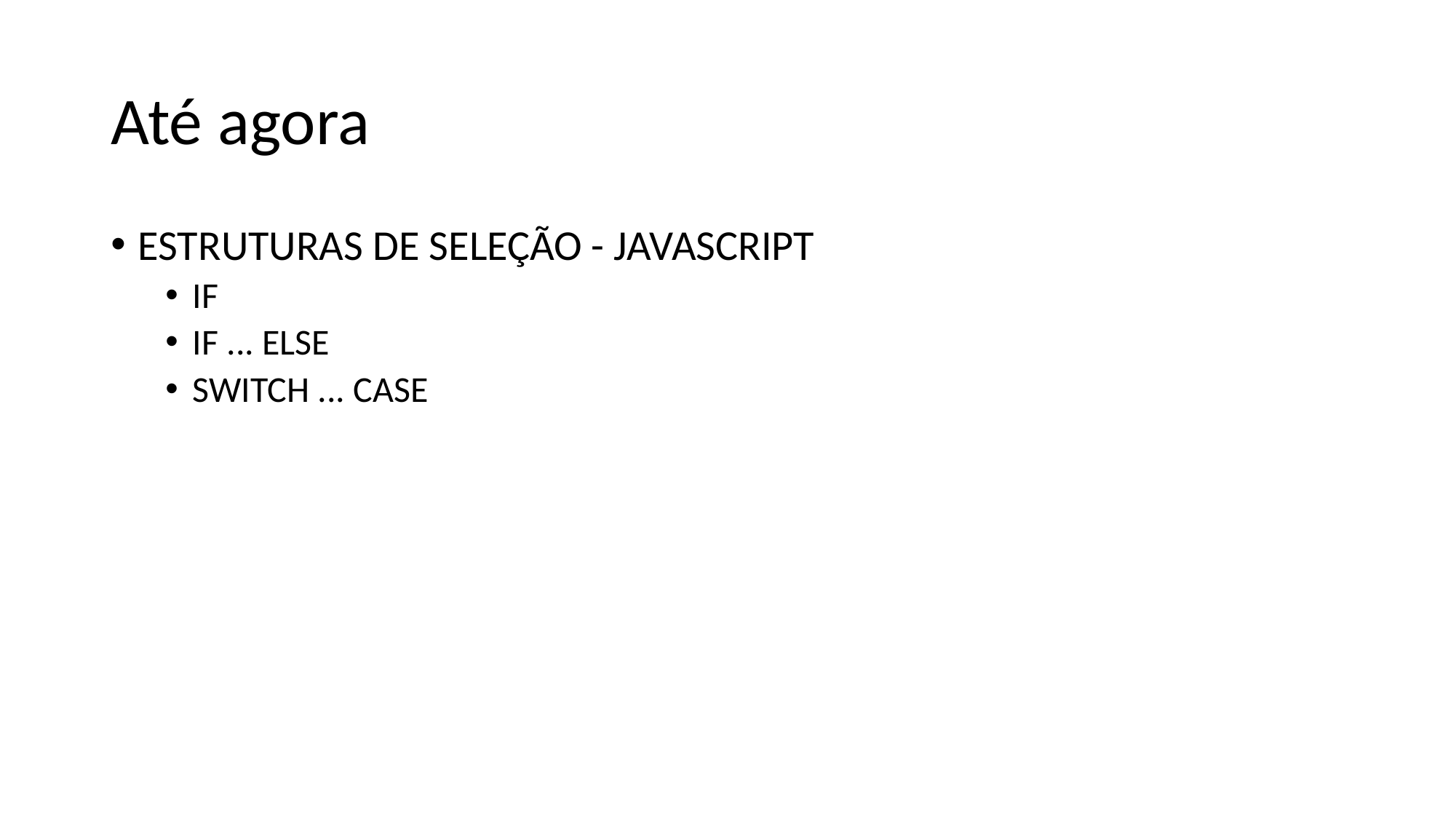

# Até agora
ESTRUTURAS DE SELEÇÃO - JAVASCRIPT
IF
IF ... ELSE
SWITCH ... CASE